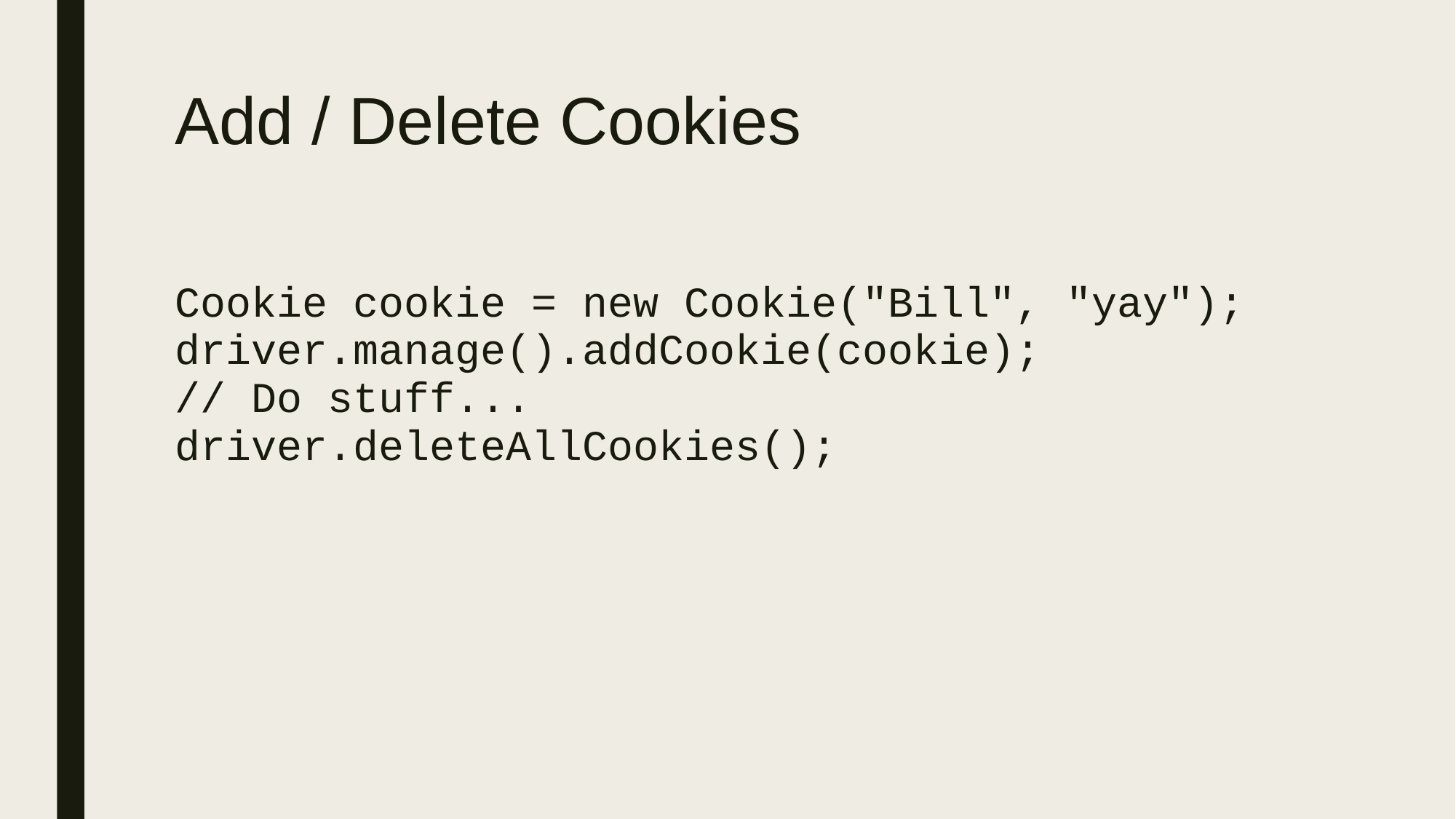

# Add / Delete Cookies
Cookie cookie = new Cookie("Bill", "yay");
driver.manage().addCookie(cookie);
// Do stuff...
driver.deleteAllCookies();